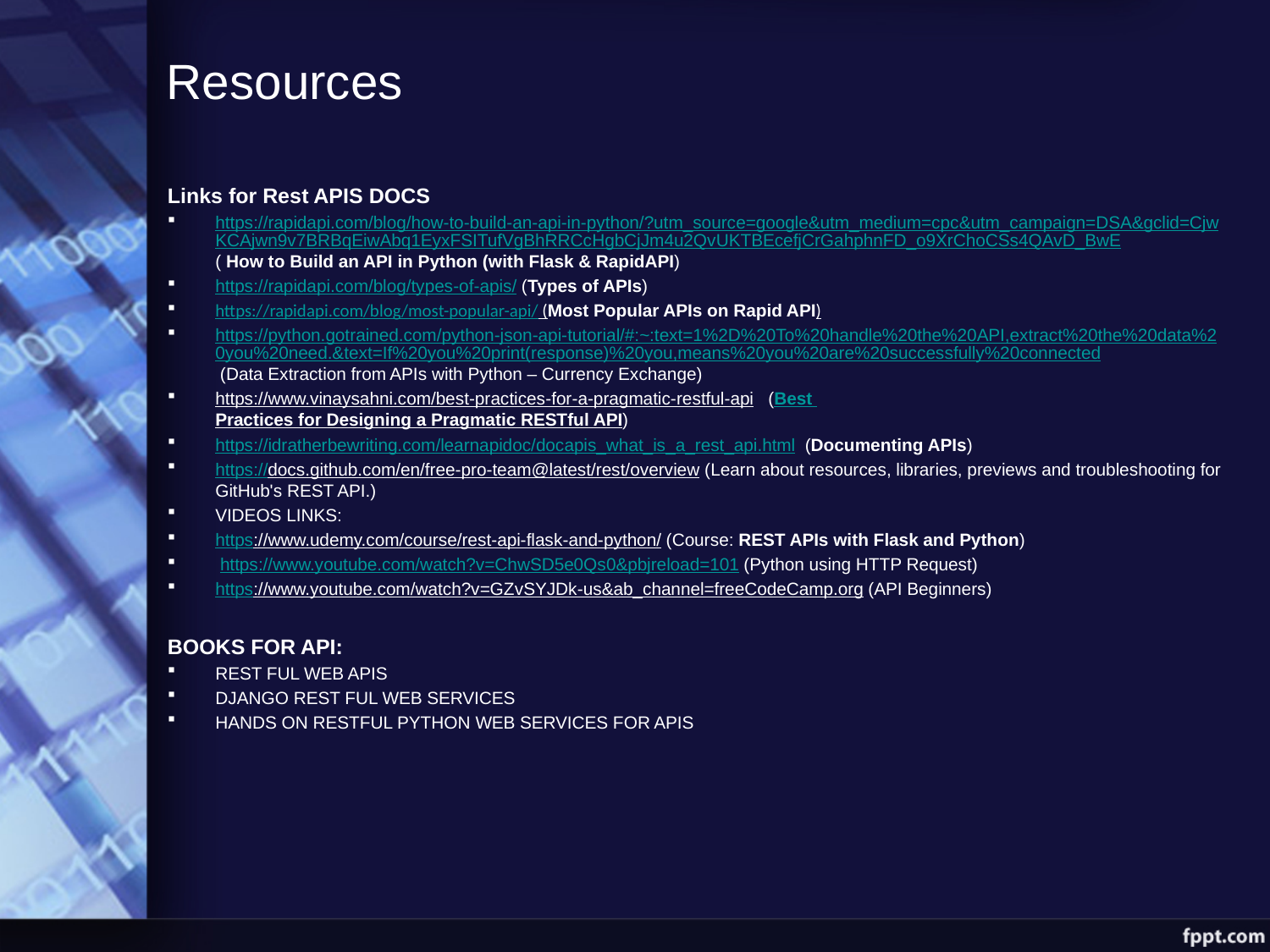

# Resources
Links for Rest APIS DOCS
https://rapidapi.com/blog/how-to-build-an-api-in-python/?utm_source=google&utm_medium=cpc&utm_campaign=DSA&gclid=CjwKCAjwn9v7BRBqEiwAbq1EyxFSITufVgBhRRCcHgbCjJm4u2QvUKTBEcefjCrGahphnFD_o9XrChoCSs4QAvD_BwE( How to Build an API in Python (with Flask & RapidAPI)
https://rapidapi.com/blog/types-of-apis/ (Types of APIs)
https://rapidapi.com/blog/most-popular-api/ (Most Popular APIs on Rapid API)
https://python.gotrained.com/python-json-api-tutorial/#:~:text=1%2D%20To%20handle%20the%20API,extract%20the%20data%20you%20need.&text=If%20you%20print(response)%20you,means%20you%20are%20successfully%20connected (Data Extraction from APIs with Python – Currency Exchange)
https://www.vinaysahni.com/best-practices-for-a-pragmatic-restful-api   (Best Practices for Designing a Pragmatic RESTful API)
https://idratherbewriting.com/learnapidoc/docapis_what_is_a_rest_api.html  (Documenting APIs)
https://docs.github.com/en/free-pro-team@latest/rest/overview (Learn about resources, libraries, previews and troubleshooting for GitHub's REST API.)
VIDEOS LINKS:
https://www.udemy.com/course/rest-api-flask-and-python/ (Course: REST APIs with Flask and Python)
 https://www.youtube.com/watch?v=ChwSD5e0Qs0&pbjreload=101 (Python using HTTP Request)
https://www.youtube.com/watch?v=GZvSYJDk-us&ab_channel=freeCodeCamp.org (API Beginners)

BOOKS FOR API:
REST FUL WEB APIS
DJANGO REST FUL WEB SERVICES
HANDS ON RESTFUL PYTHON WEB SERVICES FOR APIS